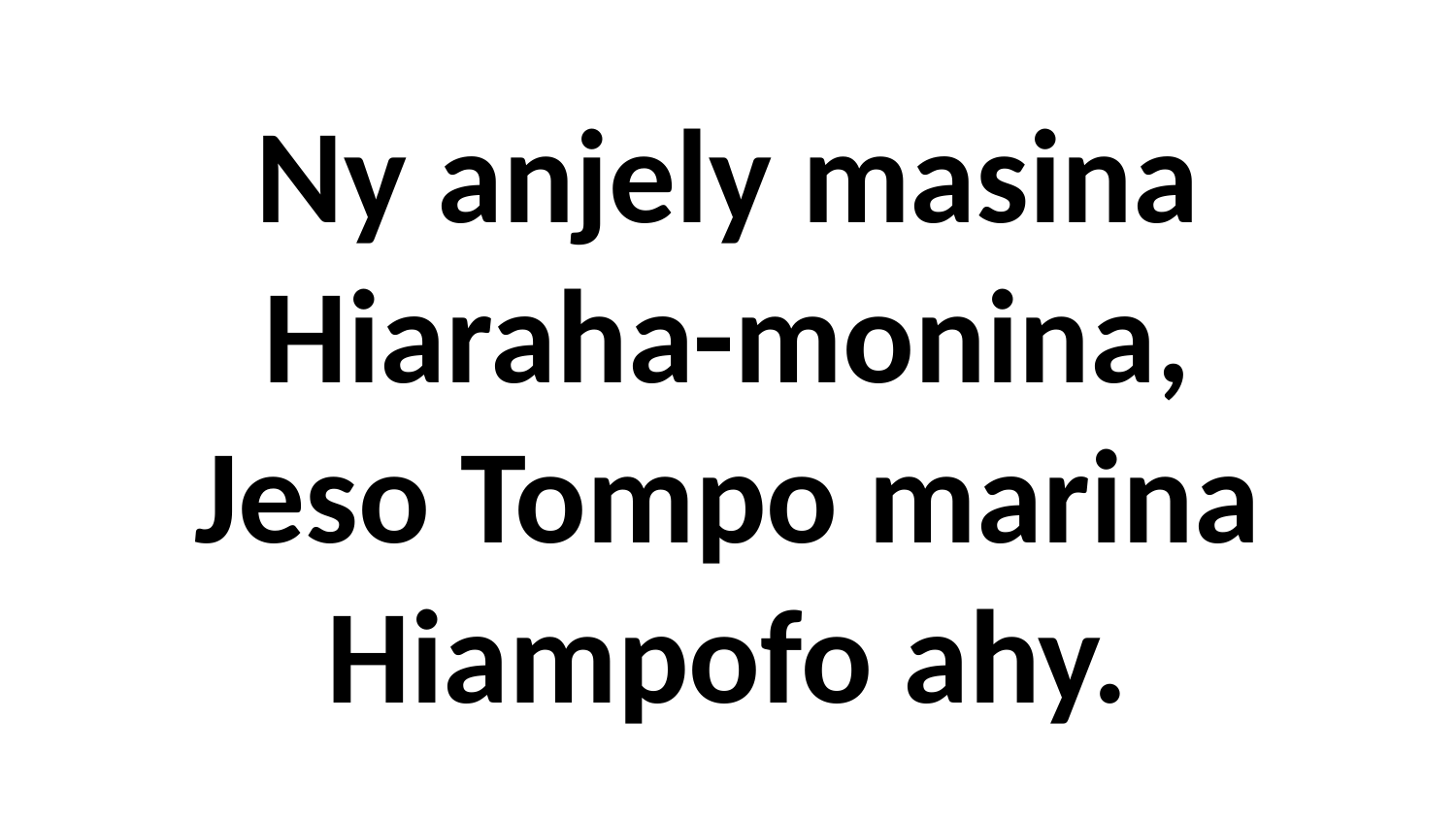

# Ny anjely masina Hiaraha-monina, Jeso Tompo marina Hiampofo ahy.